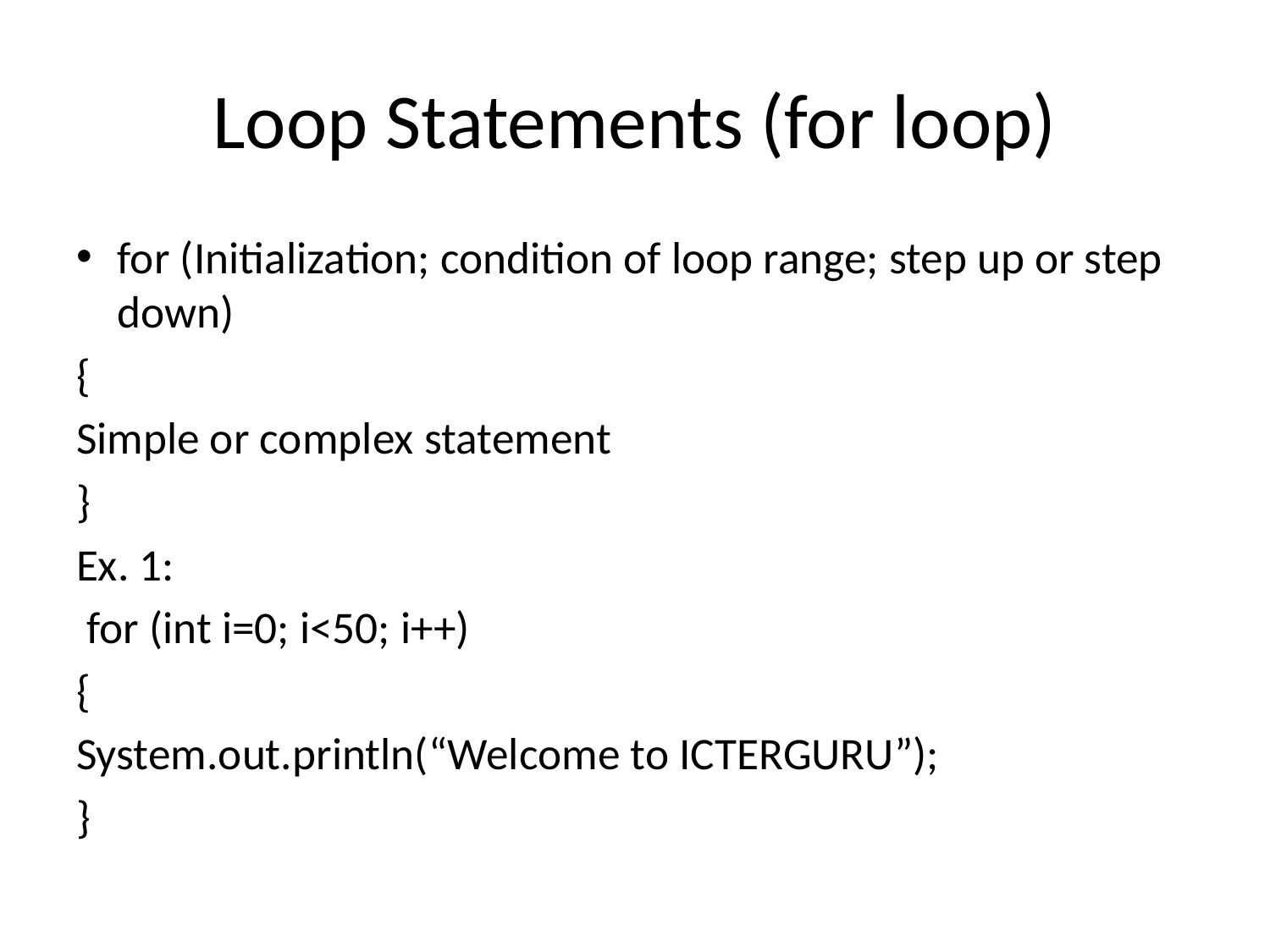

# Loop Statements (for loop)
for (Initialization; condition of loop range; step up or step down)
{
Simple or complex statement
}
Ex. 1:
 for (int i=0; i<50; i++)
{
System.out.println(“Welcome to ICTERGURU”);
}